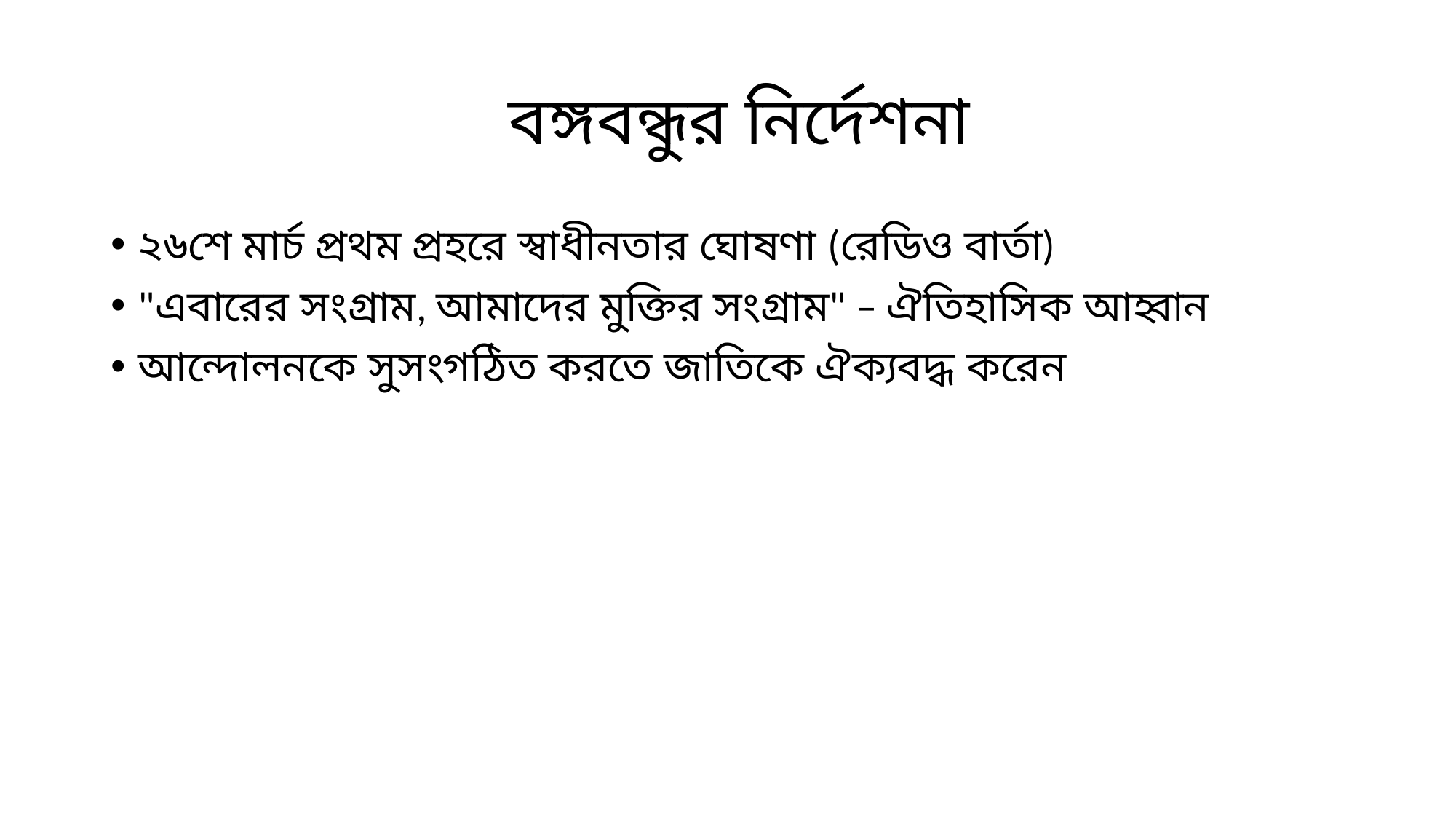

# বঙ্গবন্ধুর নির্দেশনা
২৬শে মার্চ প্রথম প্রহরে স্বাধীনতার ঘোষণা (রেডিও বার্তা)
"এবারের সংগ্রাম, আমাদের মুক্তির সংগ্রাম" – ঐতিহাসিক আহ্বান
আন্দোলনকে সুসংগঠিত করতে জাতিকে ঐক্যবদ্ধ করেন